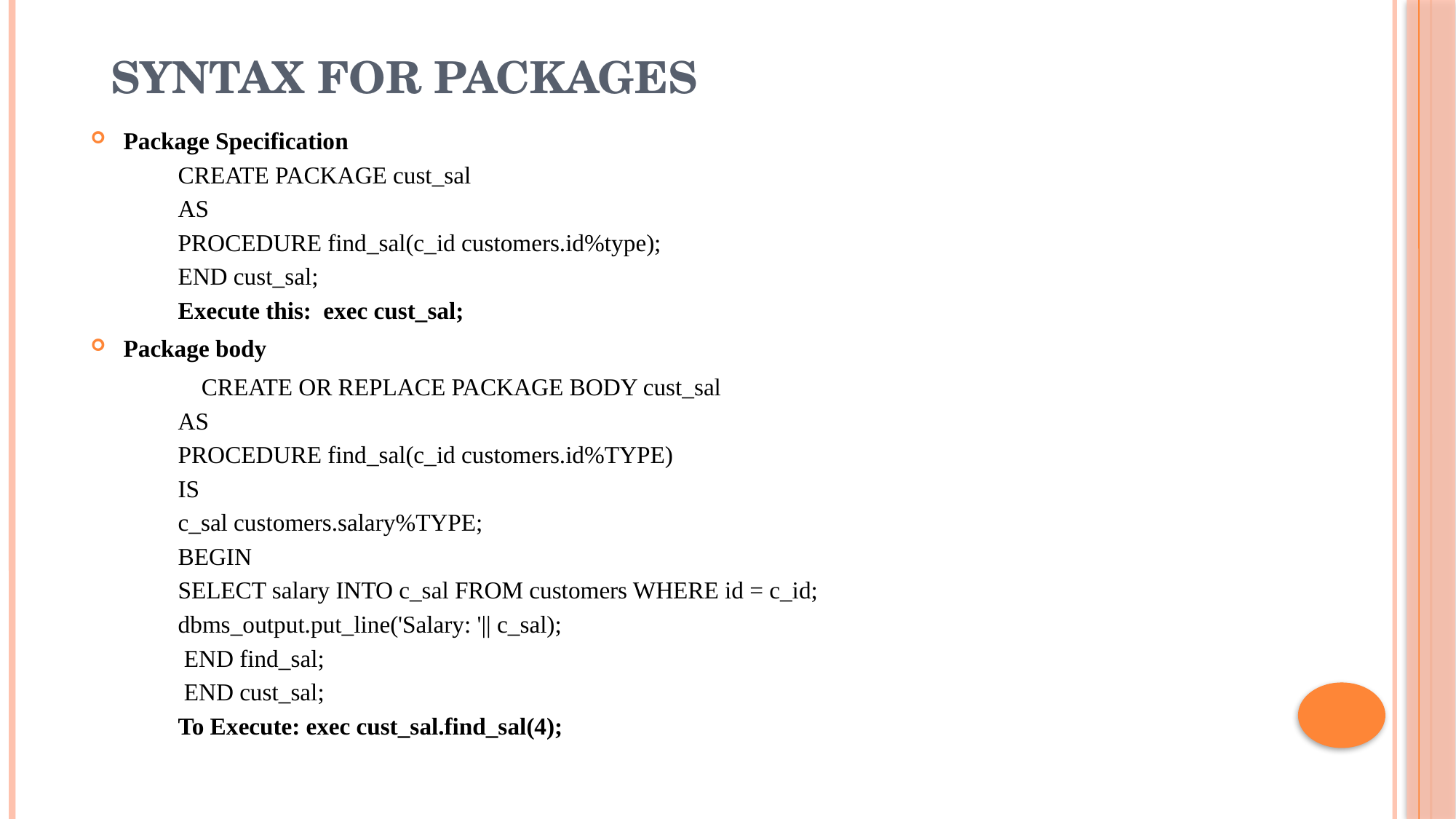

# Syntax for packages
Package Specification
CREATE PACKAGE cust_sal
AS
PROCEDURE find_sal(c_id customers.id%type);
END cust_sal;
Execute this:  exec cust_sal;
Package body
	             CREATE OR REPLACE PACKAGE BODY cust_sal
AS
PROCEDURE find_sal(c_id customers.id%TYPE)
IS
c_sal customers.salary%TYPE;
BEGIN
SELECT salary INTO c_sal FROM customers WHERE id = c_id;
dbms_output.put_line('Salary: '|| c_sal);
 END find_sal;
 END cust_sal;
To Execute: exec cust_sal.find_sal(4);